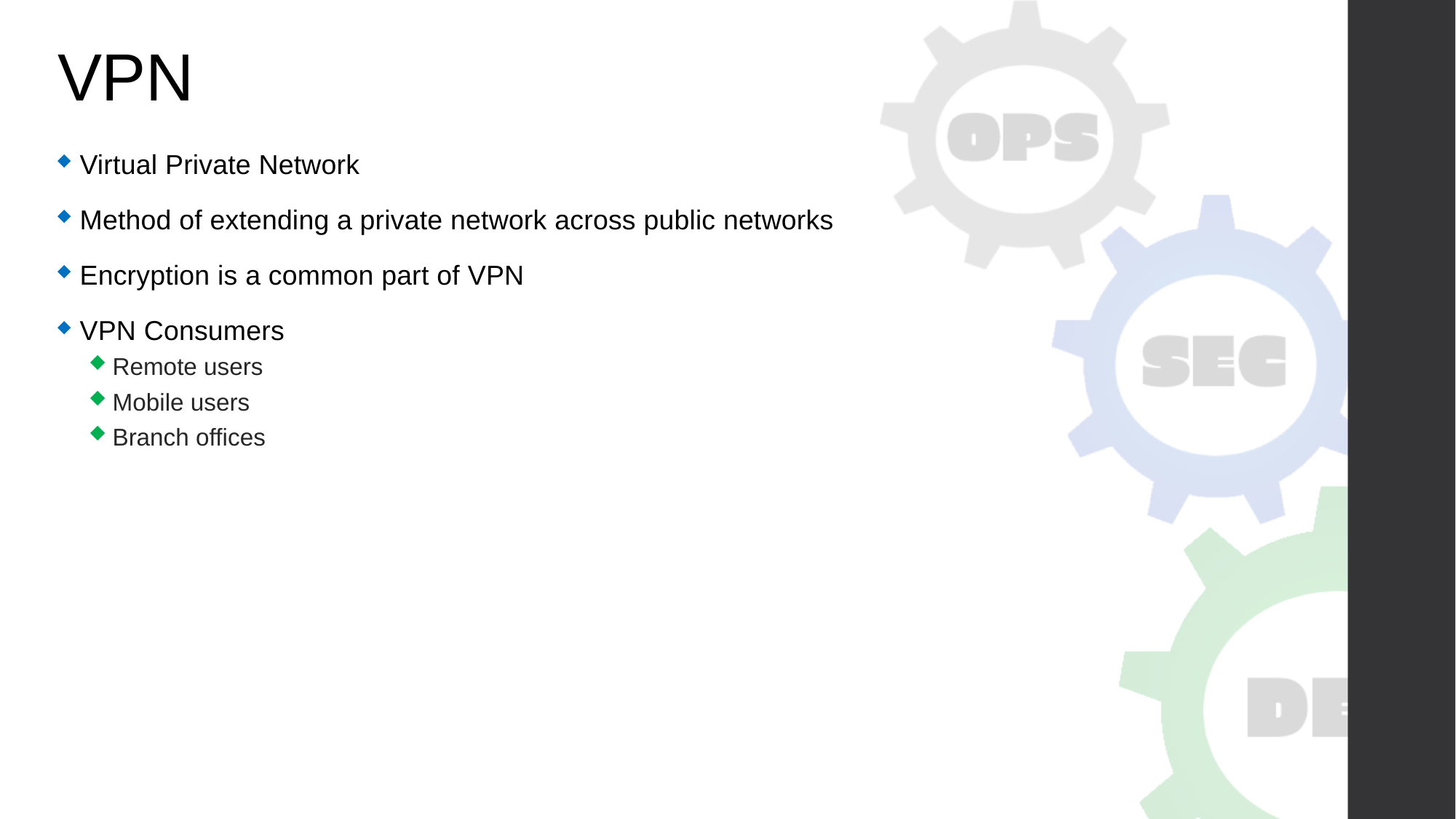

# VPN
Virtual Private Network
Method of extending a private network across public networks
Encryption is a common part of VPN
VPN Consumers
Remote users
Mobile users
Branch offices